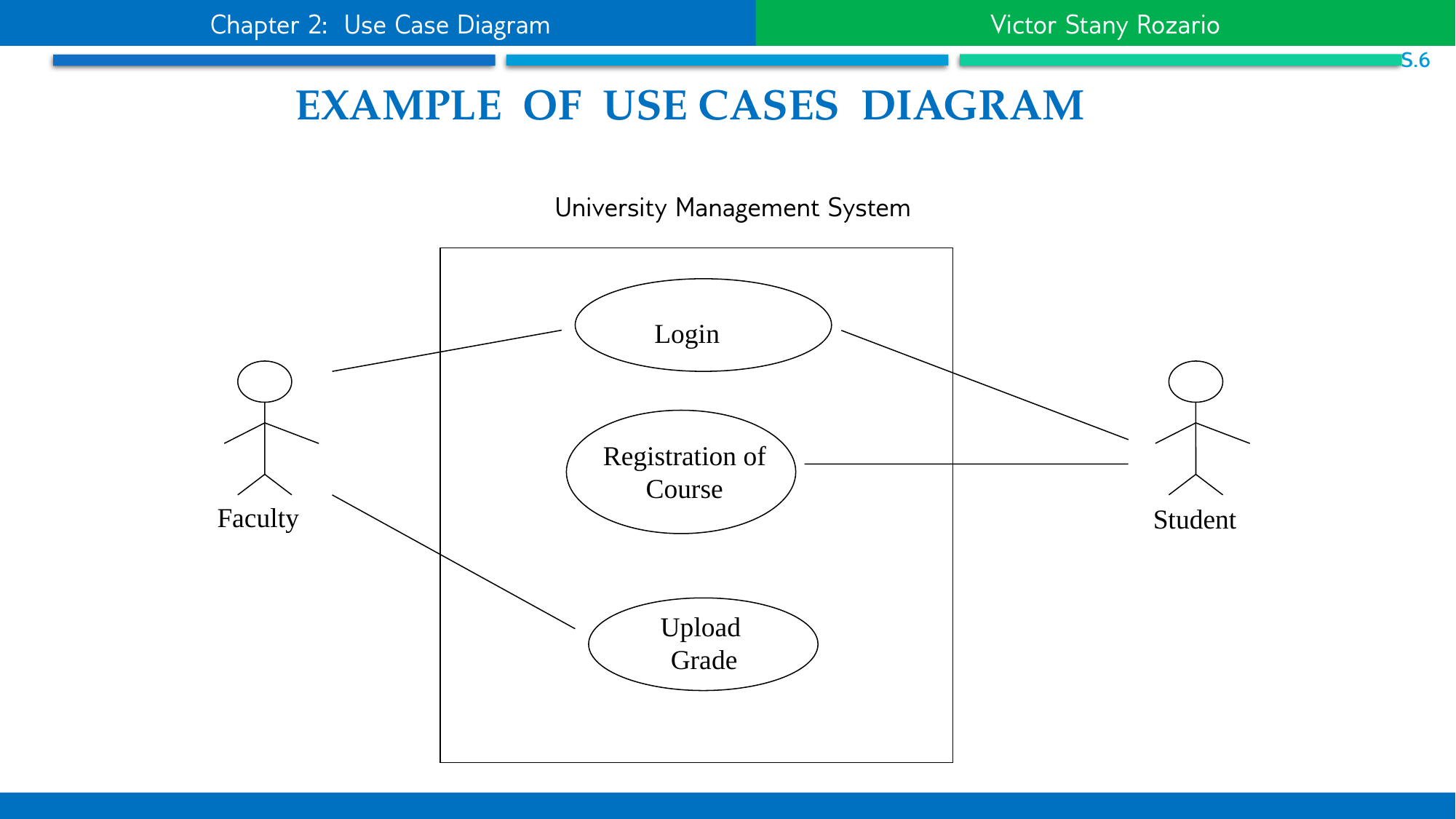

Chapter 2:  Use Case Diagram
Victor Stany Rozario
 S.6

Example  of  Use cases  diagram
University Management System

Registration of Course

Faculty

Student

Upload
Grade
Login